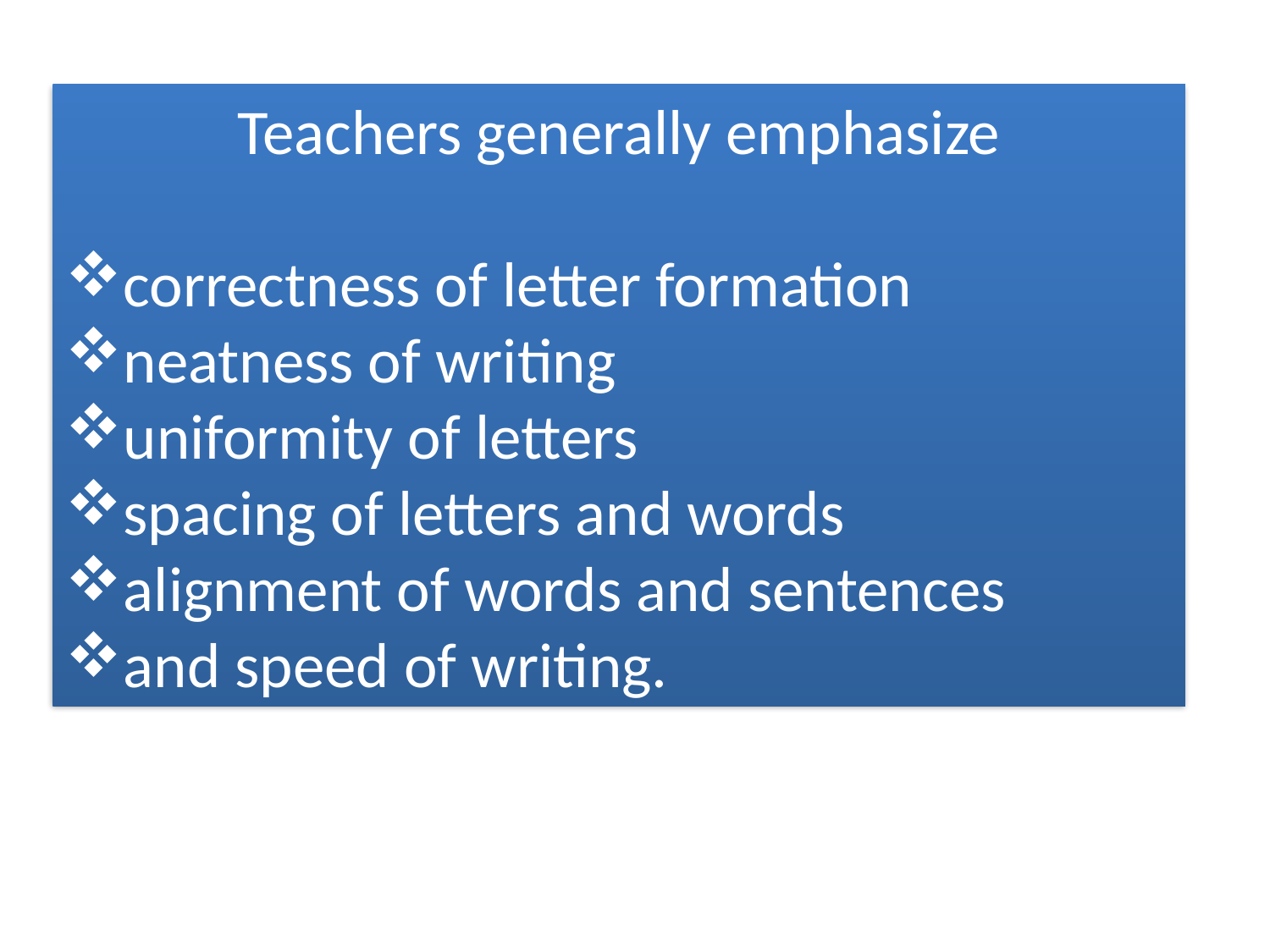

Teachers generally emphasize

correctness of letter formation
neatness of writing
uniformity of letters
spacing of letters and words
alignment of words and sentences
and speed of writing.